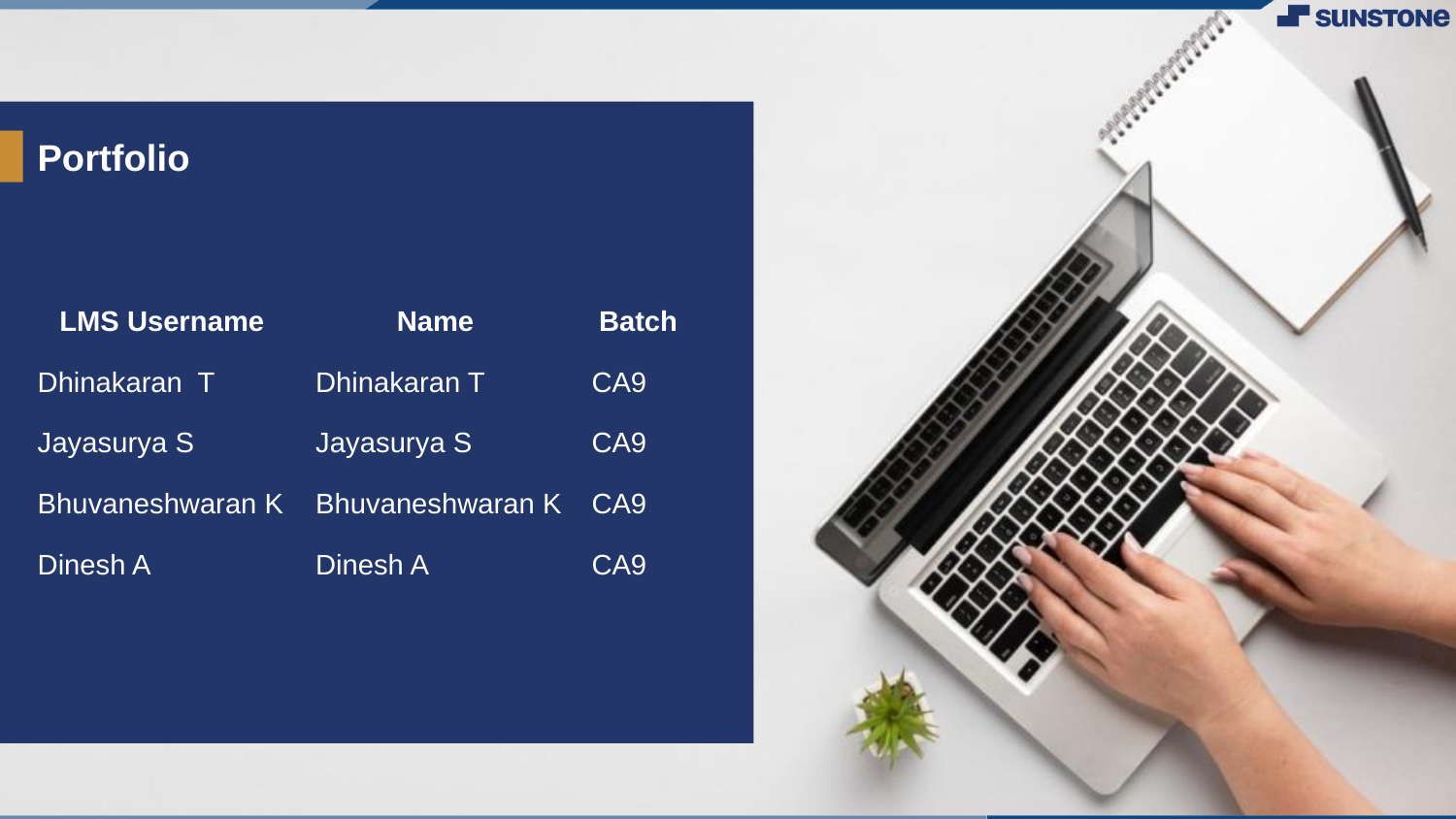

# Portfolio
| LMS Username | Name | Batch |
| --- | --- | --- |
| Dhinakaran T | Dhinakaran T | CA9 |
| Jayasurya S | Jayasurya S | CA9 |
| Bhuvaneshwaran K | Bhuvaneshwaran K | CA9 |
| Dinesh A | Dinesh A | CA9 |
|  |  |  |